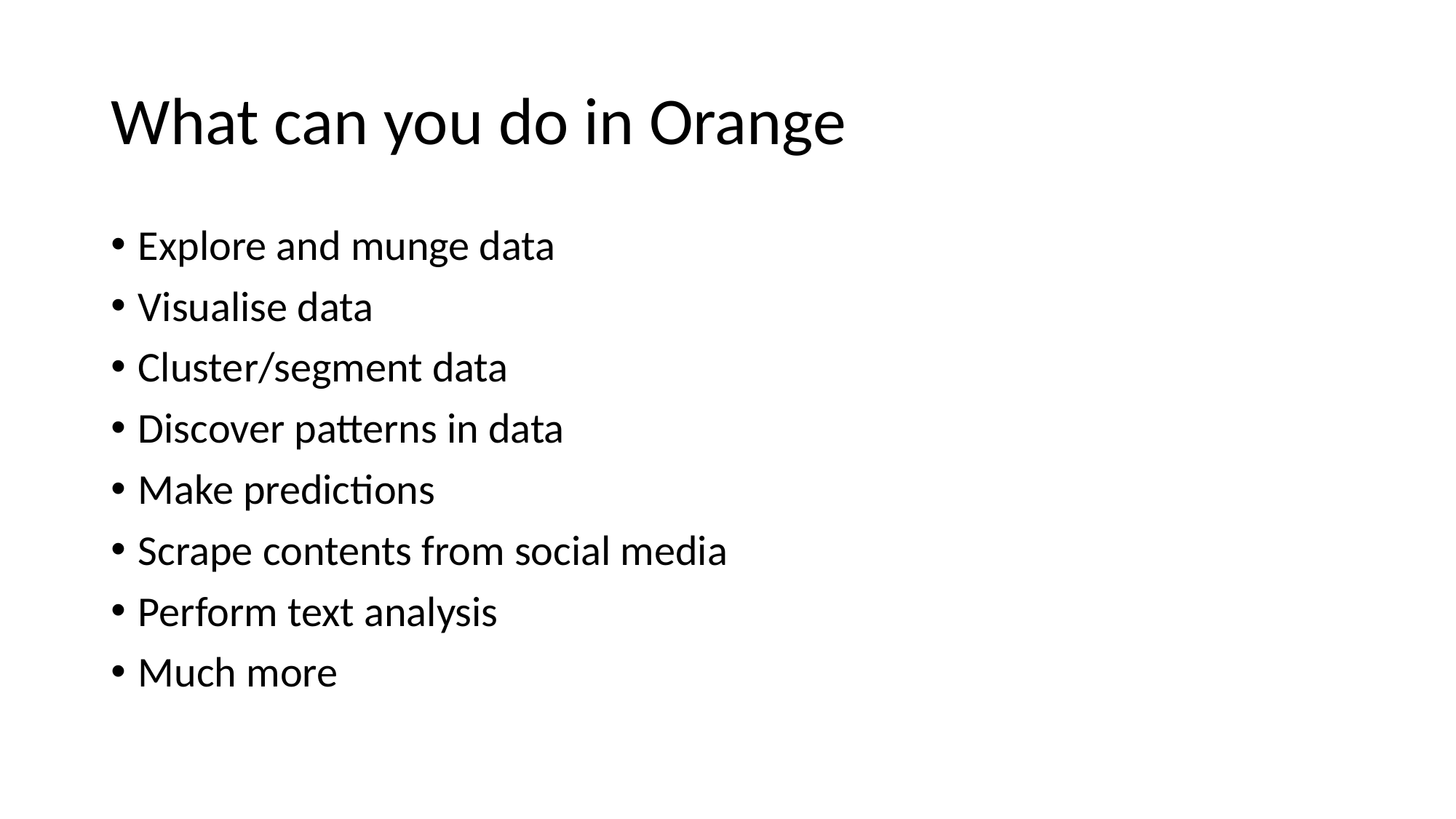

# What can you do in Orange
Explore and munge data
Visualise data
Cluster/segment data
Discover patterns in data
Make predictions
Scrape contents from social media
Perform text analysis
Much more